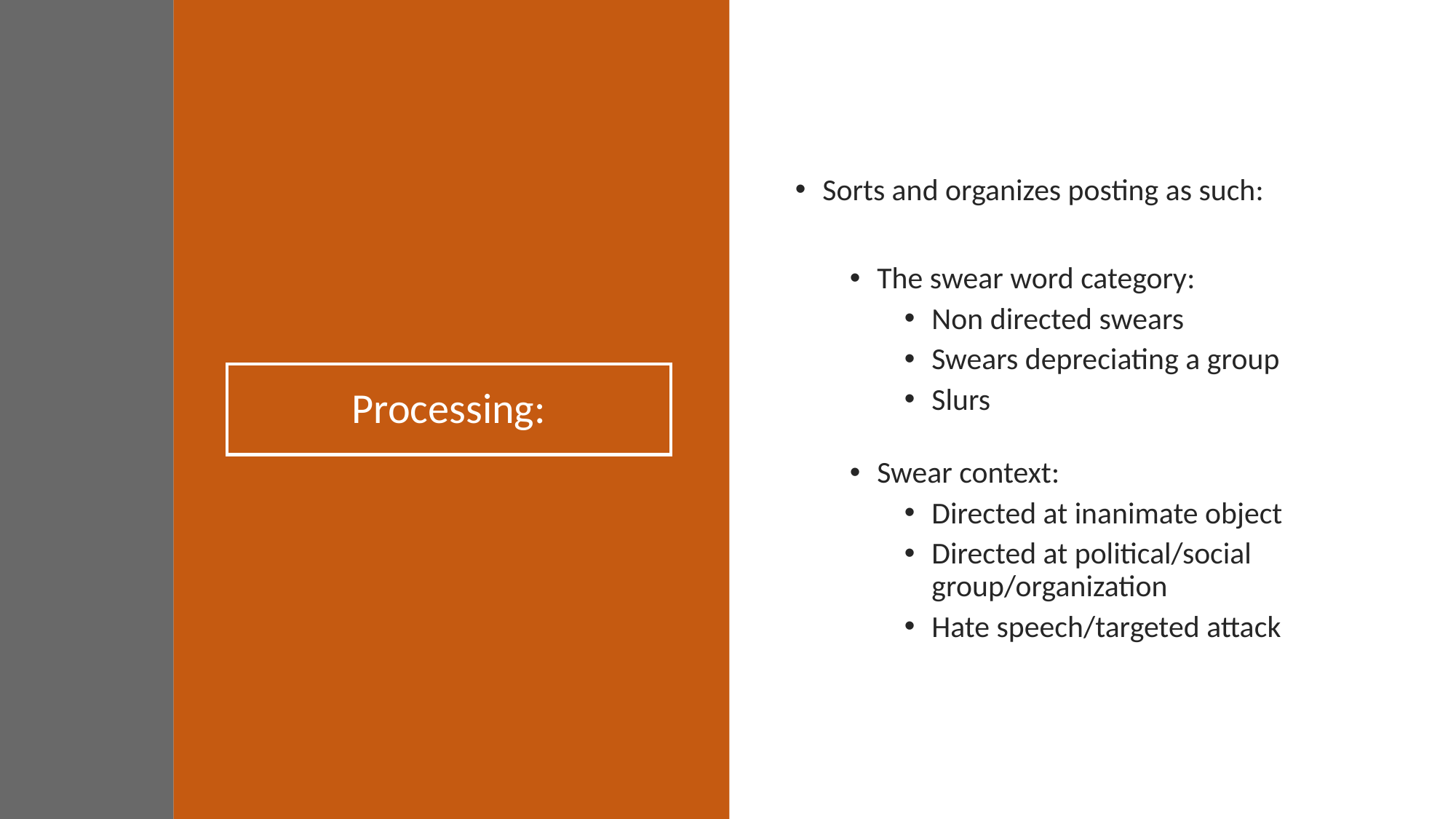

Sorts and organizes posting as such:

The swear word category:
Non directed swears
Swears depreciating a group
Slurs
Swear context:
Directed at inanimate object
Directed at political/social group/organization
Hate speech/targeted attack
# Processing: